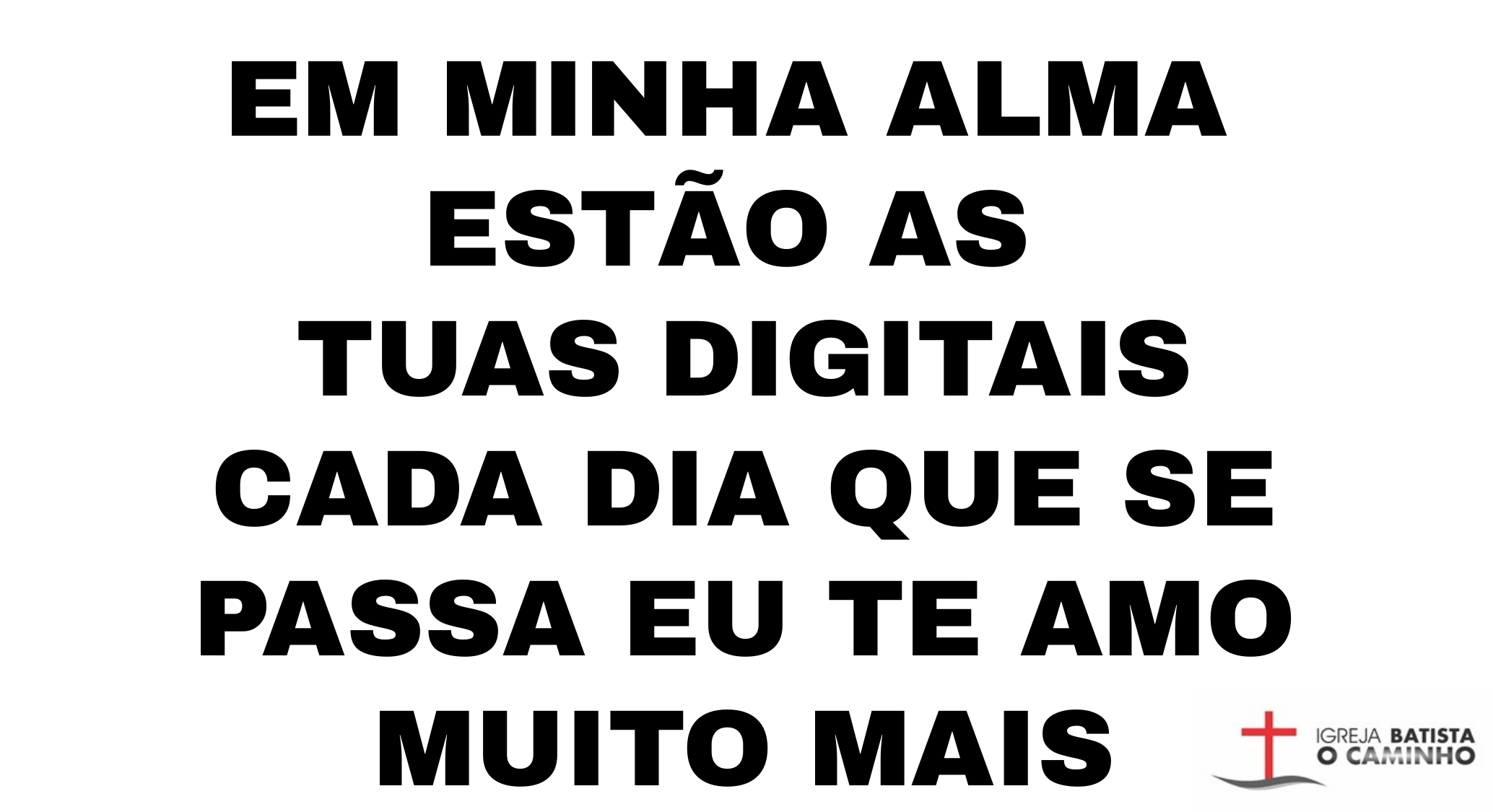

EM MINHA ALMA
ESTÃO AS
TUAS DIGITAIS
CADA DIA QUE SE PASSA EU TE AMO MUITO MAIS